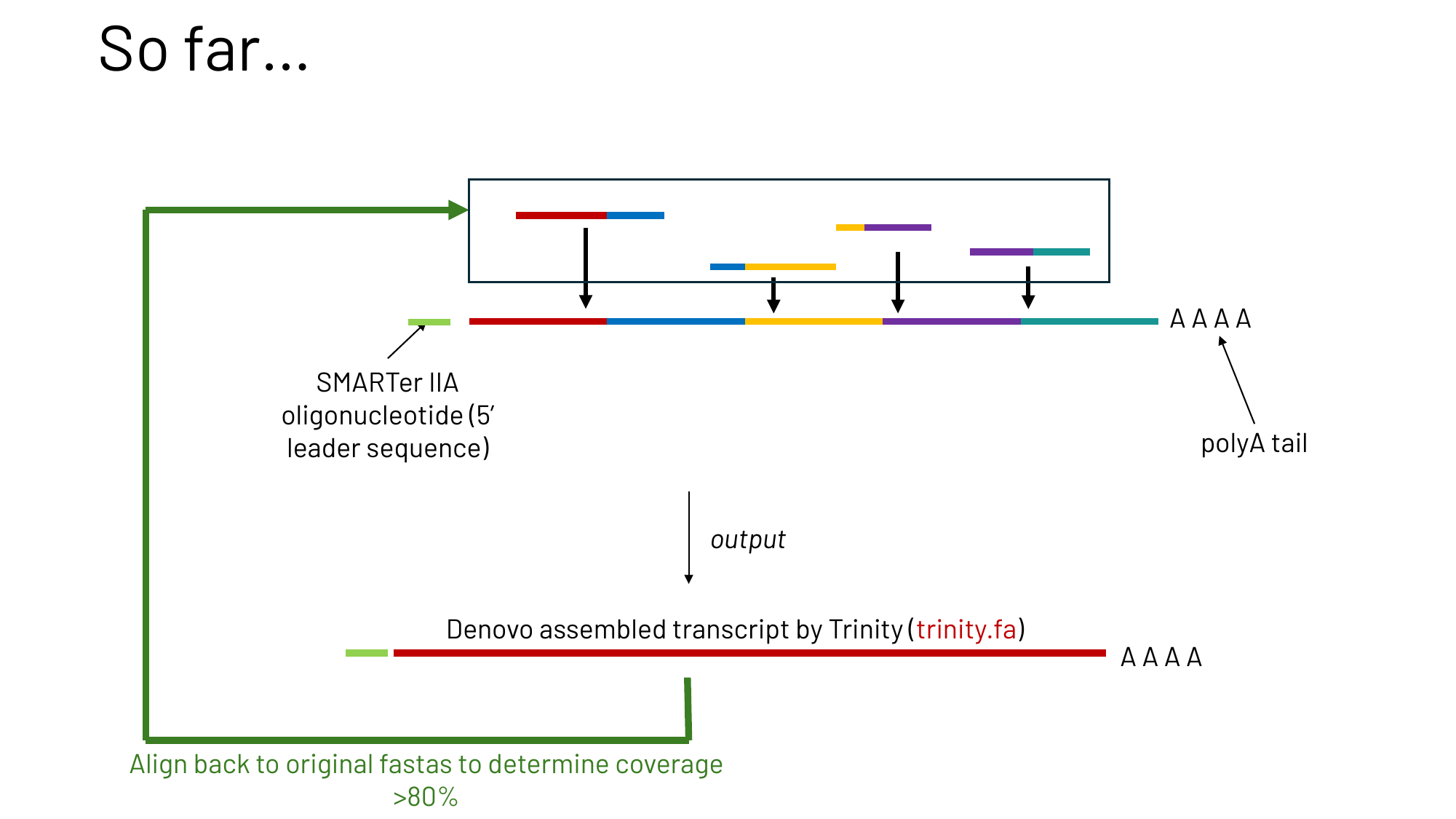

# So far…

A A A A
SMARTer IIA oligonucleotide (5’ leader sequence)
polyA tail
output
Denovo assembled transcript by Trinity (trinity.fa)
A A A A
Align back to original fastas to determine coverage
>80%